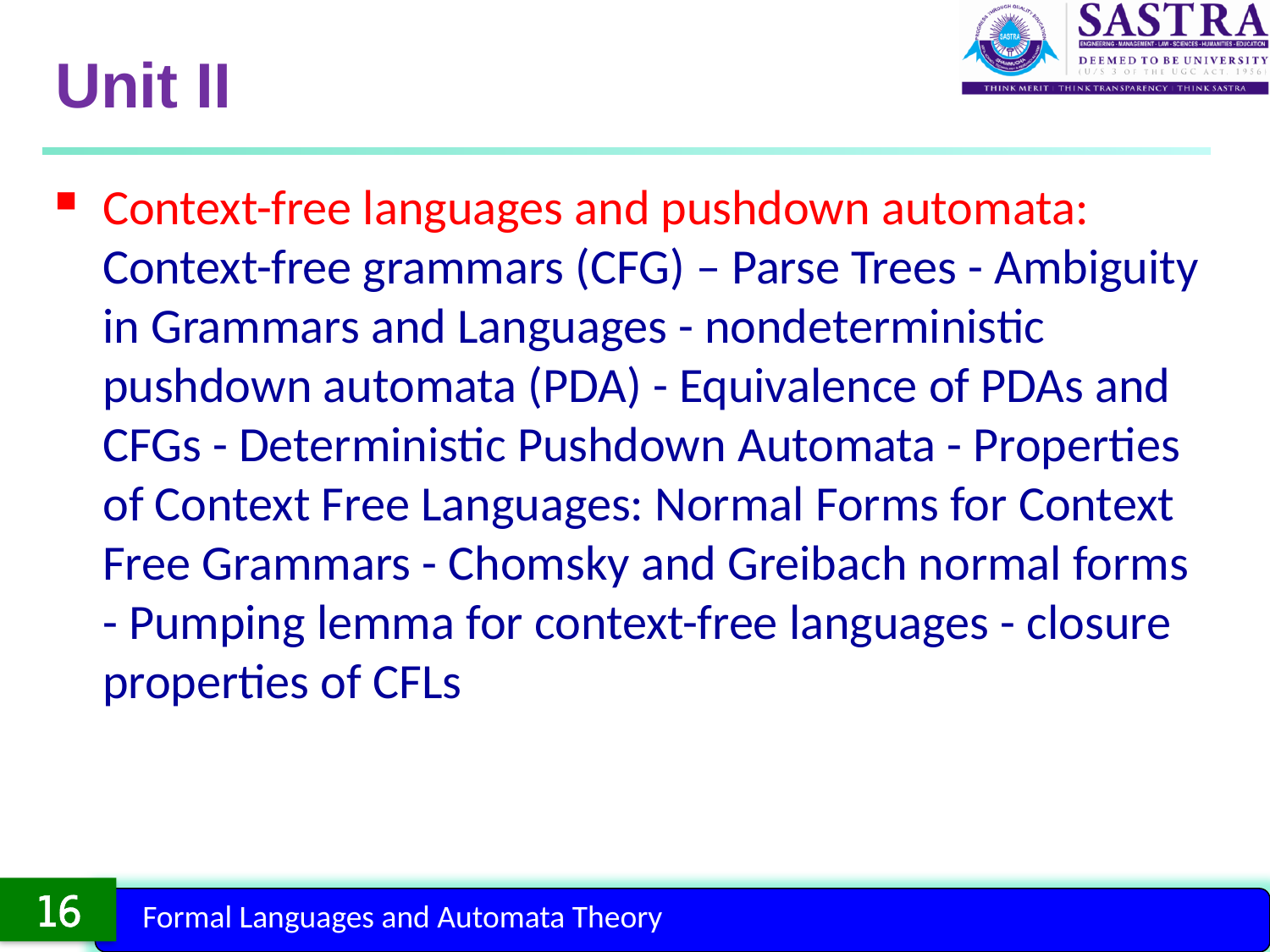

# Unit II
Context-free languages and pushdown automata: Context-free grammars (CFG) – Parse Trees - Ambiguity in Grammars and Languages - nondeterministic pushdown automata (PDA) - Equivalence of PDAs and CFGs - Deterministic Pushdown Automata - Properties of Context Free Languages: Normal Forms for Context Free Grammars - Chomsky and Greibach normal forms - Pumping lemma for context-free languages - closure properties of CFLs

16